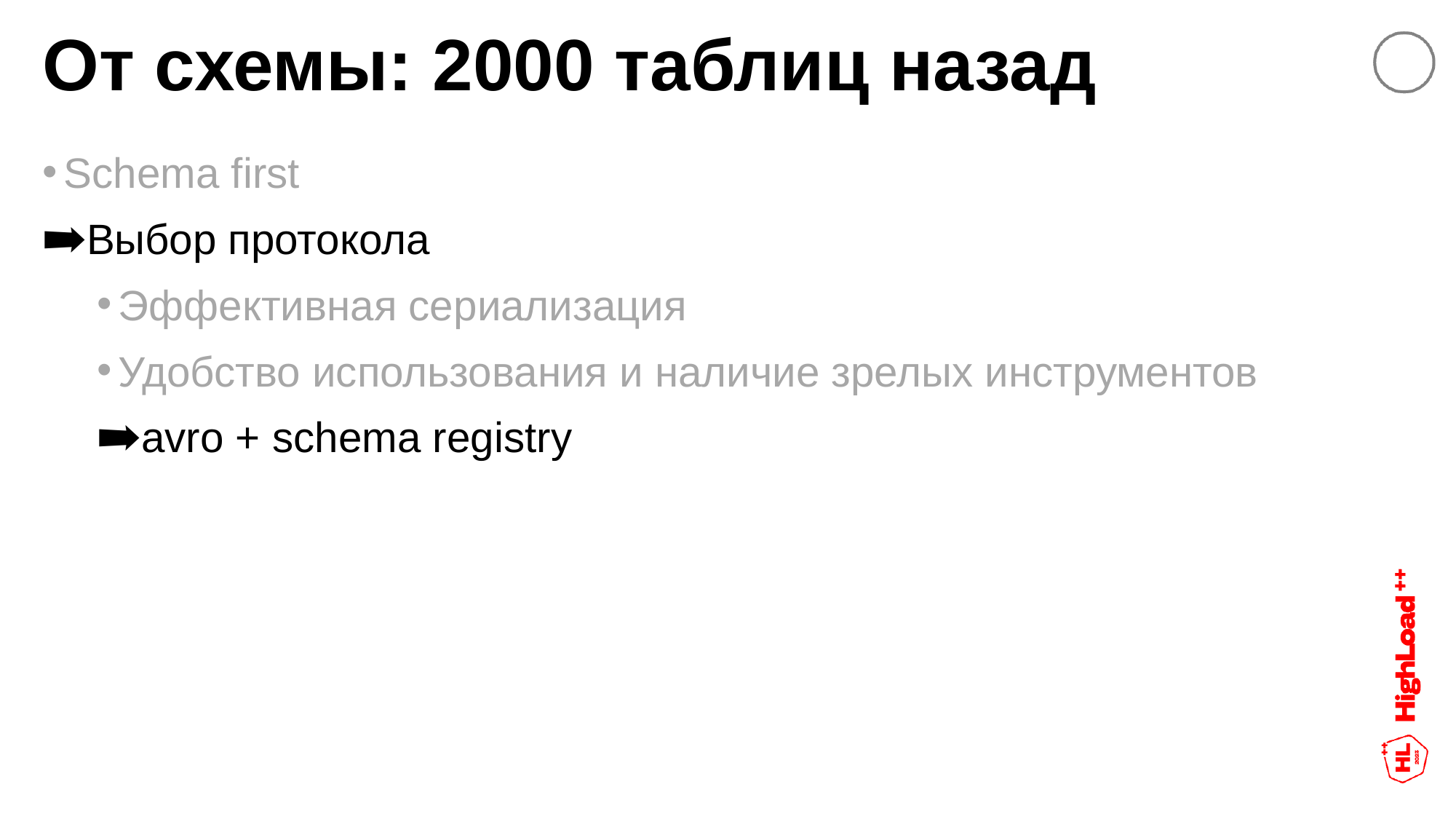

# От схемы: 2000 таблиц назад
31
Schema first
Выбор протокола
Эффективная сериализация
Удобство использования и наличие зрелых инструментов
avro + schema registry